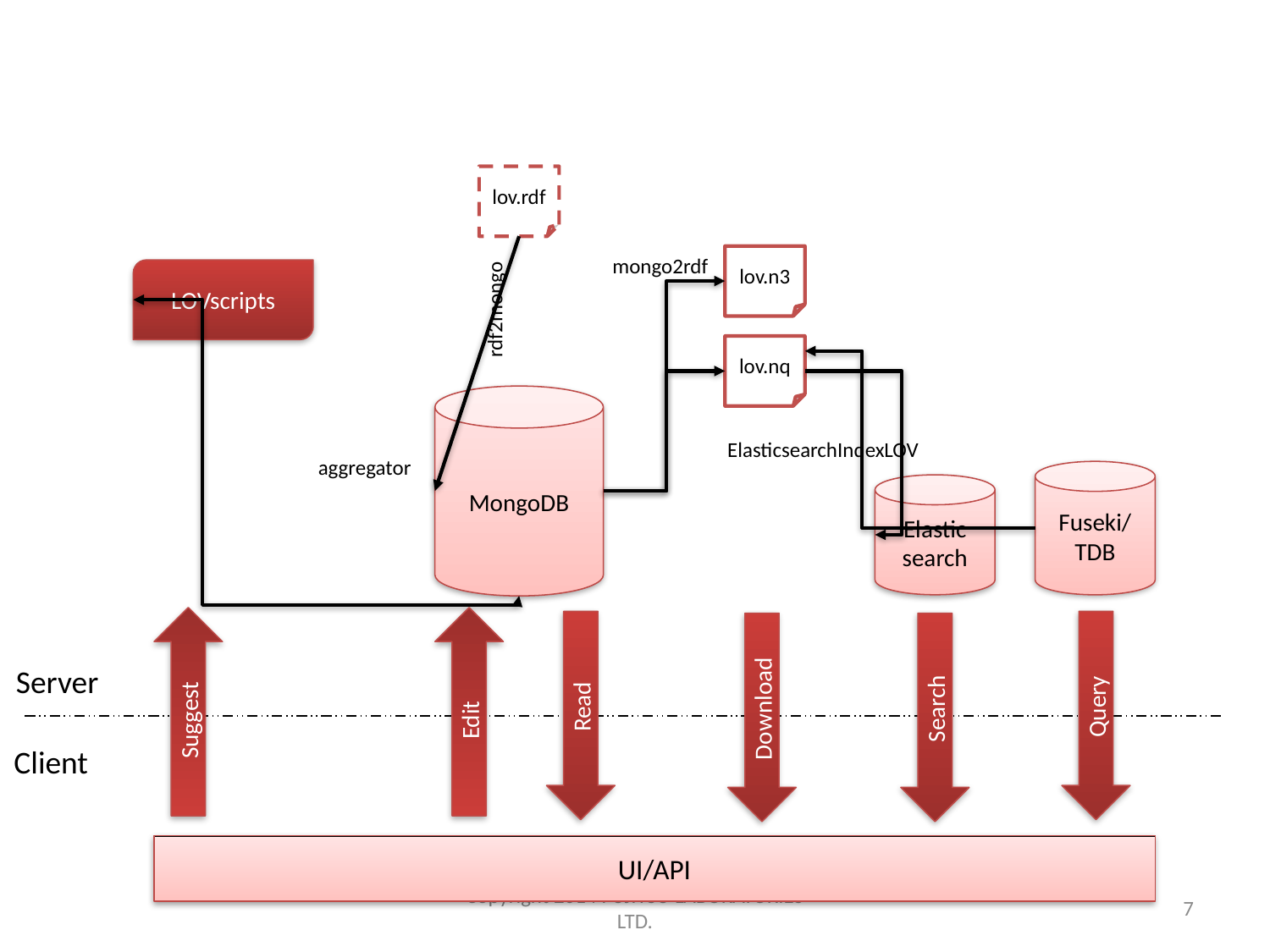

#
lov.rdf
mongo2rdf
lov.n3
LOVscripts
rdf2mongo
lov.nq
MongoDB
ElasticsearchIndexLOV
aggregator
Fuseki/
TDB
Elastic
search
Suggest
Edit
Read
Query
Download
Search
Server
Client
UI/API
7
Copyright 2014 FUJITSU LABORATORIES LTD.